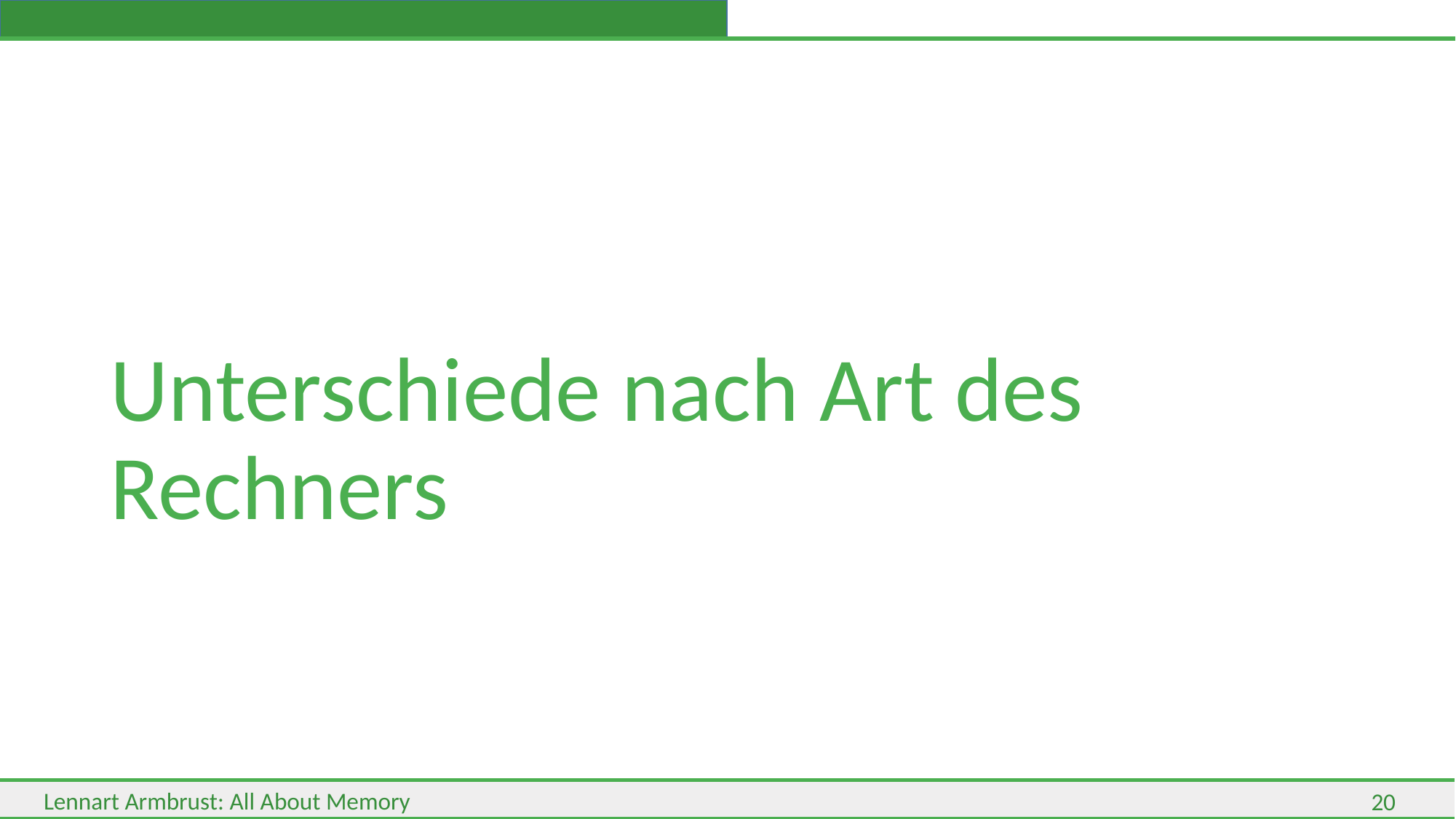

# Unterschiede nach Art des Rechners

20
Lennart Armbrust: All About Memory